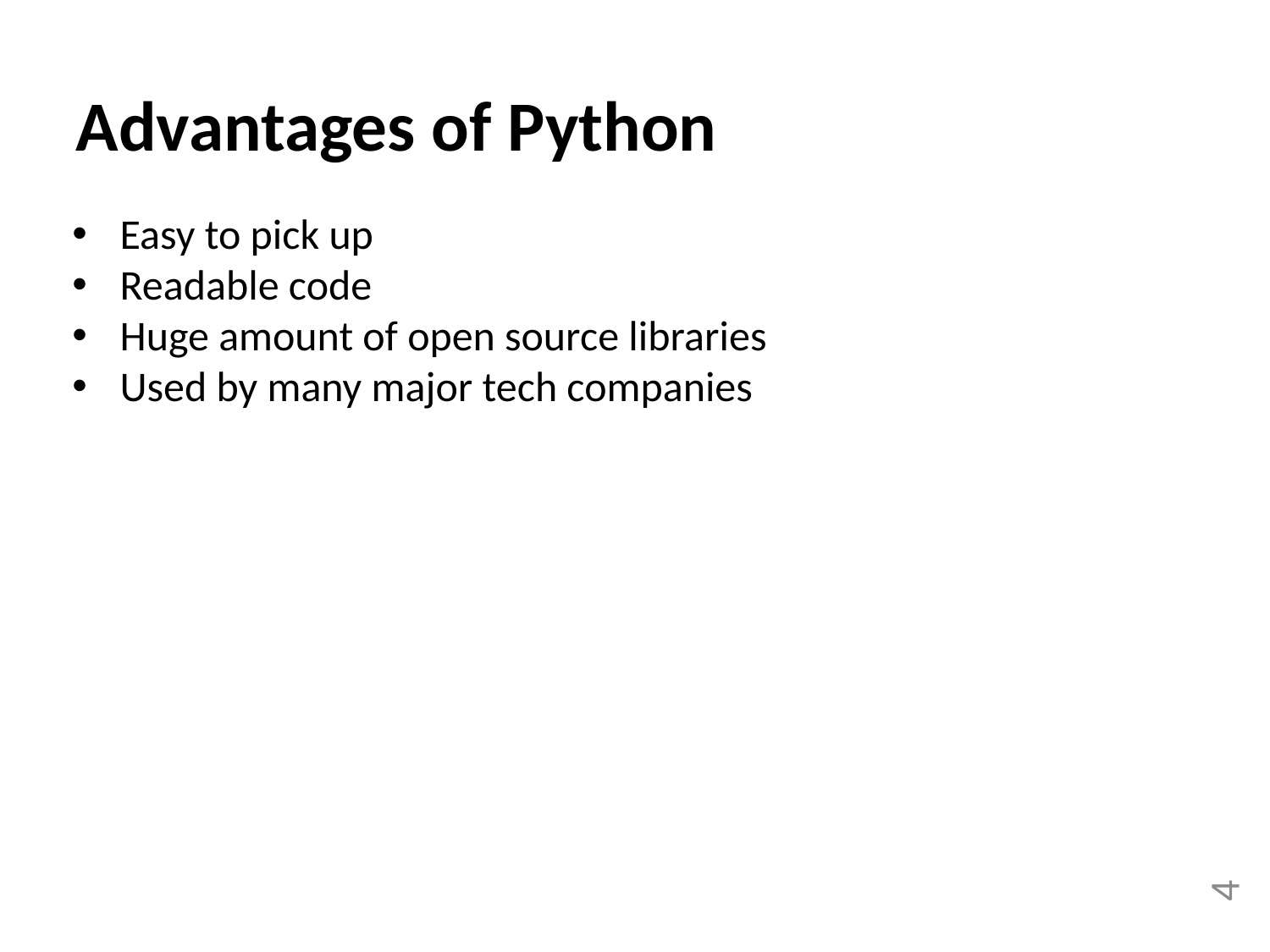

Advantages of Python
Easy to pick up
Readable code
Huge amount of open source libraries
Used by many major tech companies

4